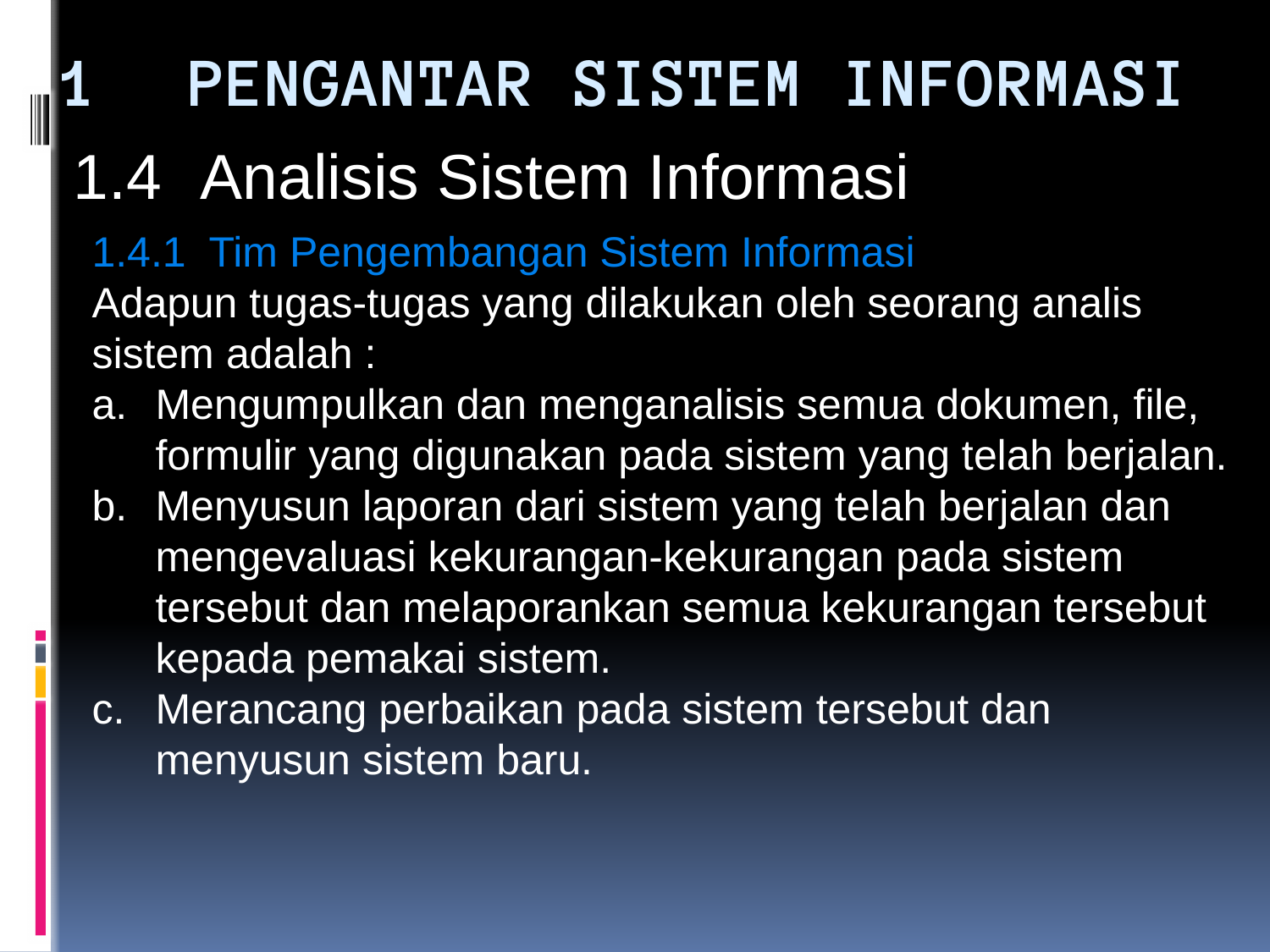

# 1	PENGANTAR SISTEM INFORMASI
1.4	Analisis Sistem Informasi
1.4.1  Tim Pengembangan Sistem Informasi
Adapun tugas-tugas yang dilakukan oleh seorang analis sistem adalah :
Mengumpulkan dan menganalisis semua dokumen, file, formulir yang digunakan pada sistem yang telah berjalan.
Menyusun laporan dari sistem yang telah berjalan dan mengevaluasi kekurangan-kekurangan pada sistem tersebut dan melaporankan semua kekurangan tersebut kepada pemakai sistem.
Merancang perbaikan pada sistem tersebut dan menyusun sistem baru.